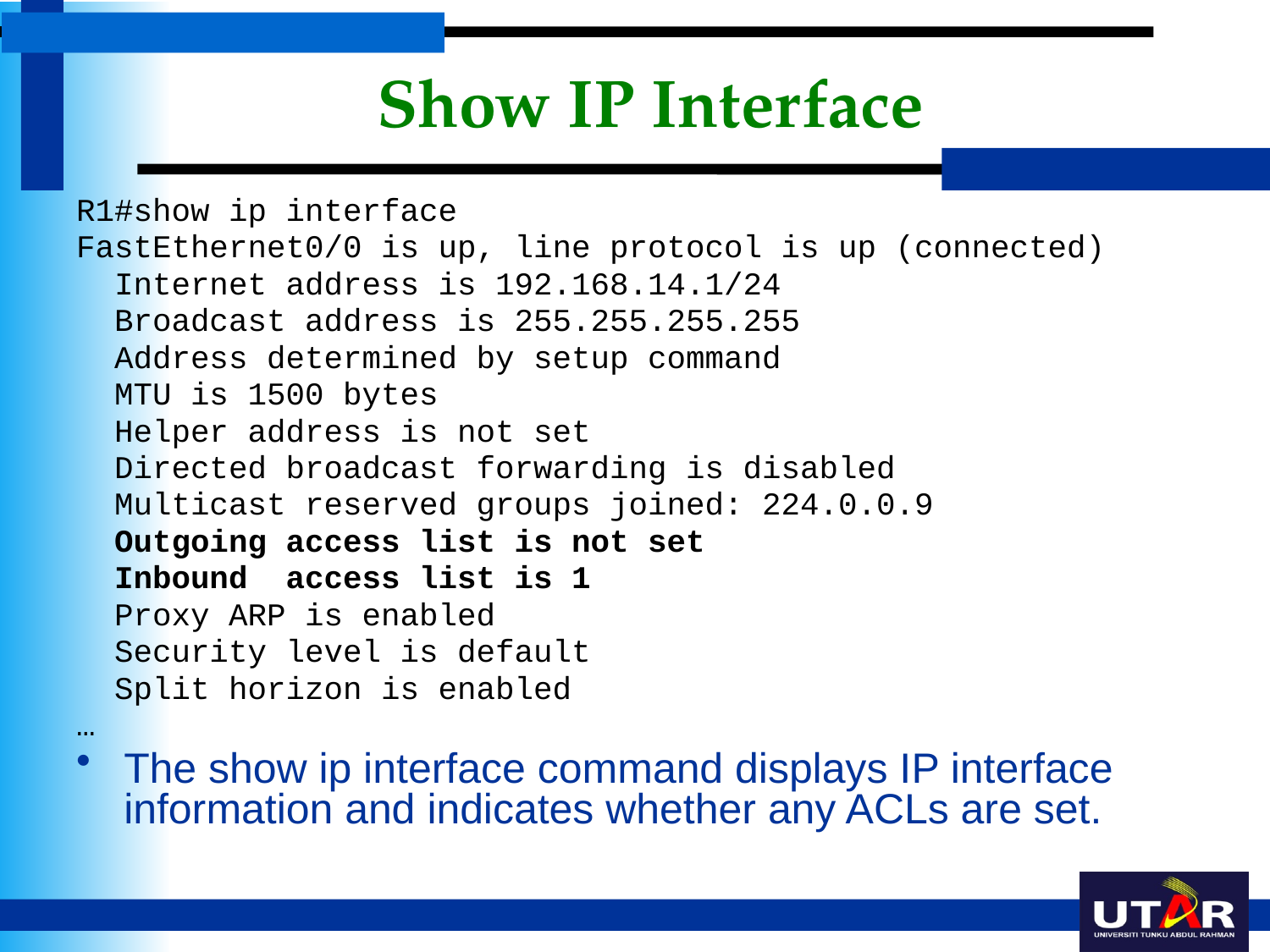

# Show IP Interface
R1#show ip interface
FastEthernet0/0 is up, line protocol is up (connected)
  Internet address is 192.168.14.1/24
  Broadcast address is 255.255.255.255
  Address determined by setup command
  MTU is 1500 bytes
  Helper address is not set
  Directed broadcast forwarding is disabled
  Multicast reserved groups joined: 224.0.0.9
  Outgoing access list is not set
  Inbound  access list is 1
  Proxy ARP is enabled
  Security level is default
  Split horizon is enabled
…
The show ip interface command displays IP interface information and indicates whether any ACLs are set.